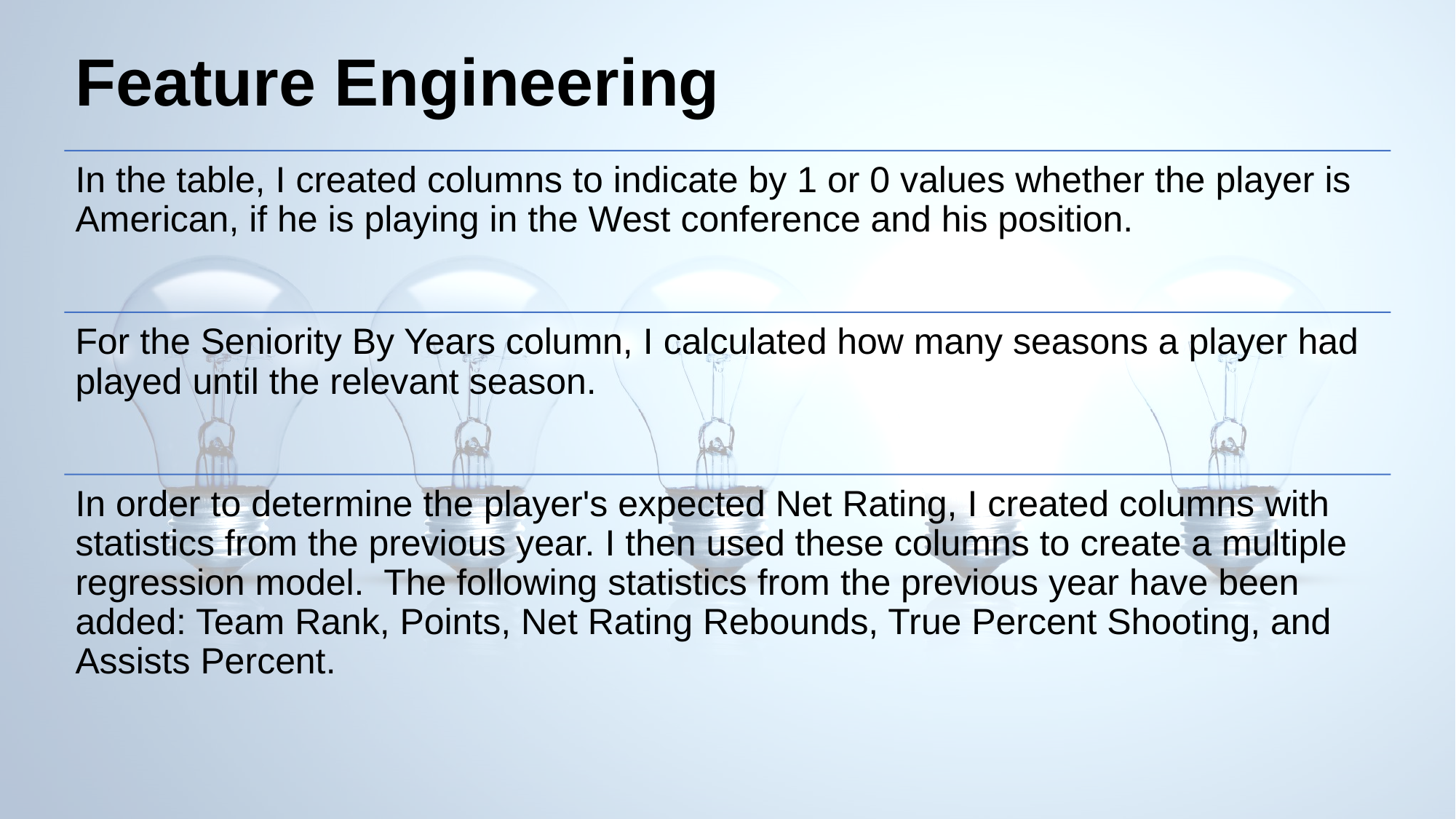

# Feature Engineering
In the table, I created columns to indicate by 1 or 0 values whether the player is American, if he is playing in the West conference and his position.
For the Seniority By Years column, I calculated how many seasons a player had played until the relevant season.
In order to determine the player's expected Net Rating, I created columns with statistics from the previous year. I then used these columns to create a multiple regression model.  The following statistics from the previous year have been added: Team Rank, Points, Net Rating Rebounds, True Percent Shooting, and Assists Percent.